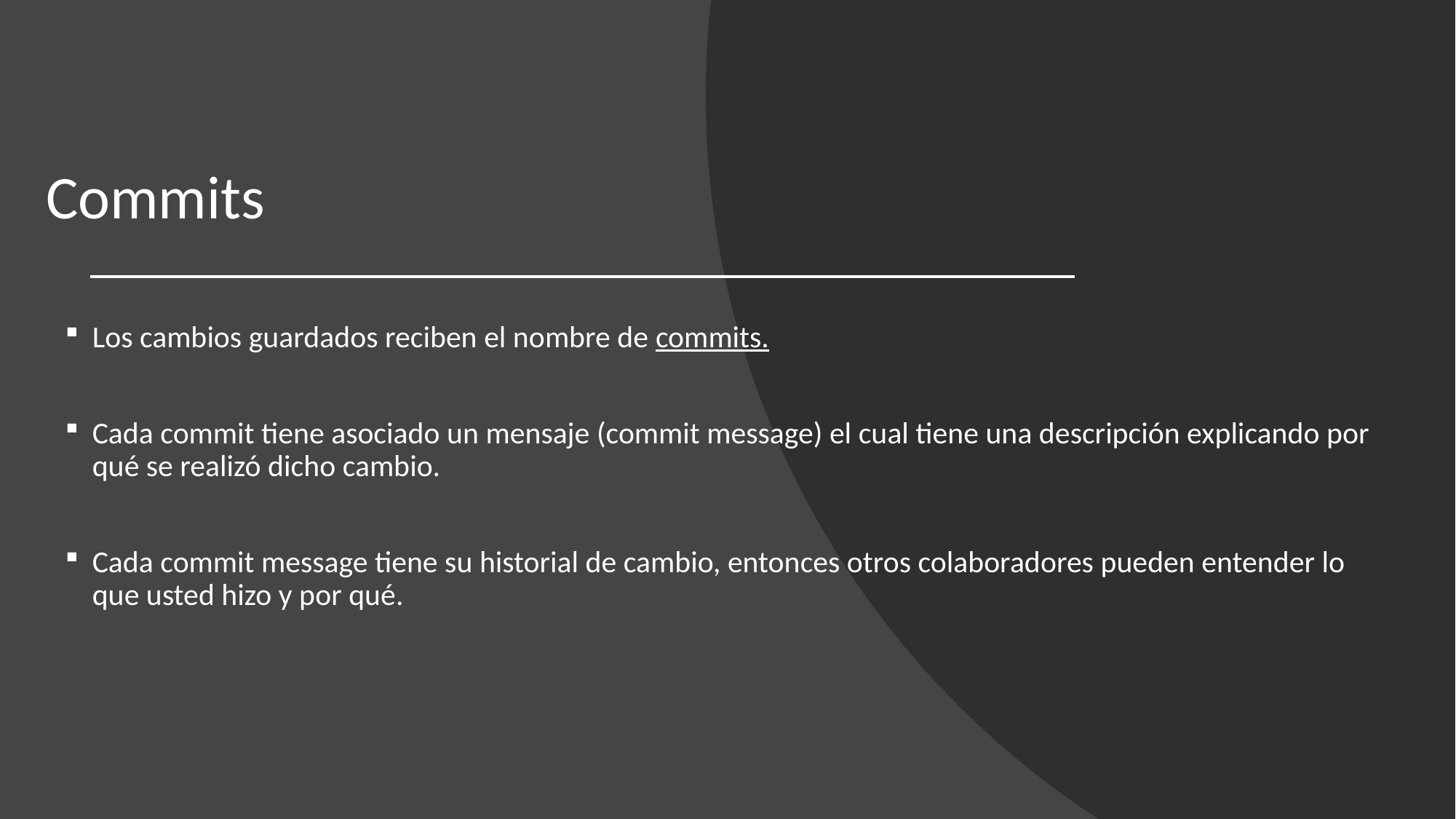

# Commits
Los cambios guardados reciben el nombre de commits.

Cada commit tiene asociado un mensaje (commit message) el cual tiene una descripción explicando por qué se realizó dicho cambio.

Cada commit message tiene su historial de cambio, entonces otros colaboradores pueden entender lo que usted hizo y por qué.